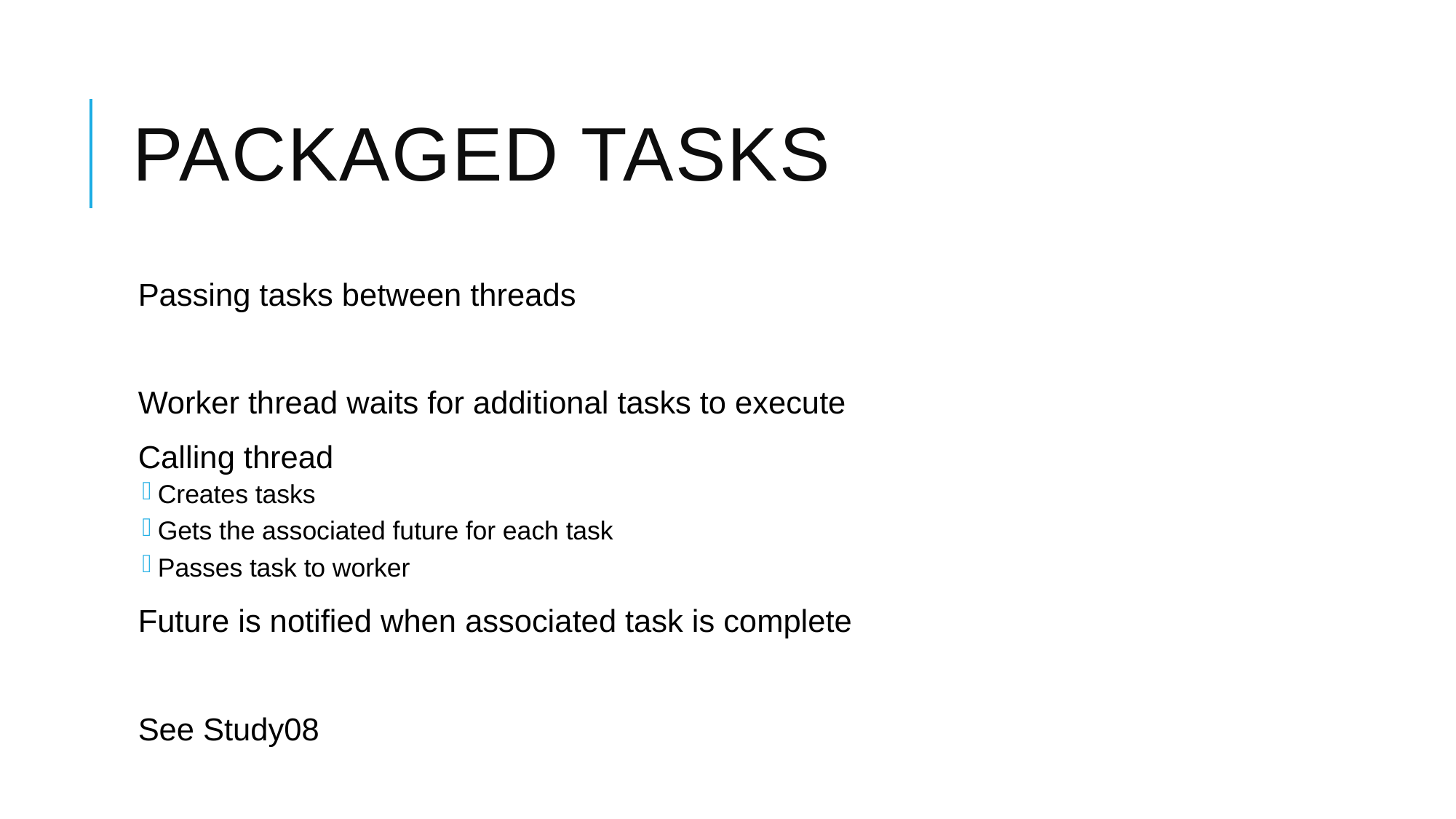

# Packaged Tasks
Passing tasks between threads

Worker thread waits for additional tasks to execute
Calling thread
Creates tasks
Gets the associated future for each task
Passes task to worker
Future is notified when associated task is complete

See Study08